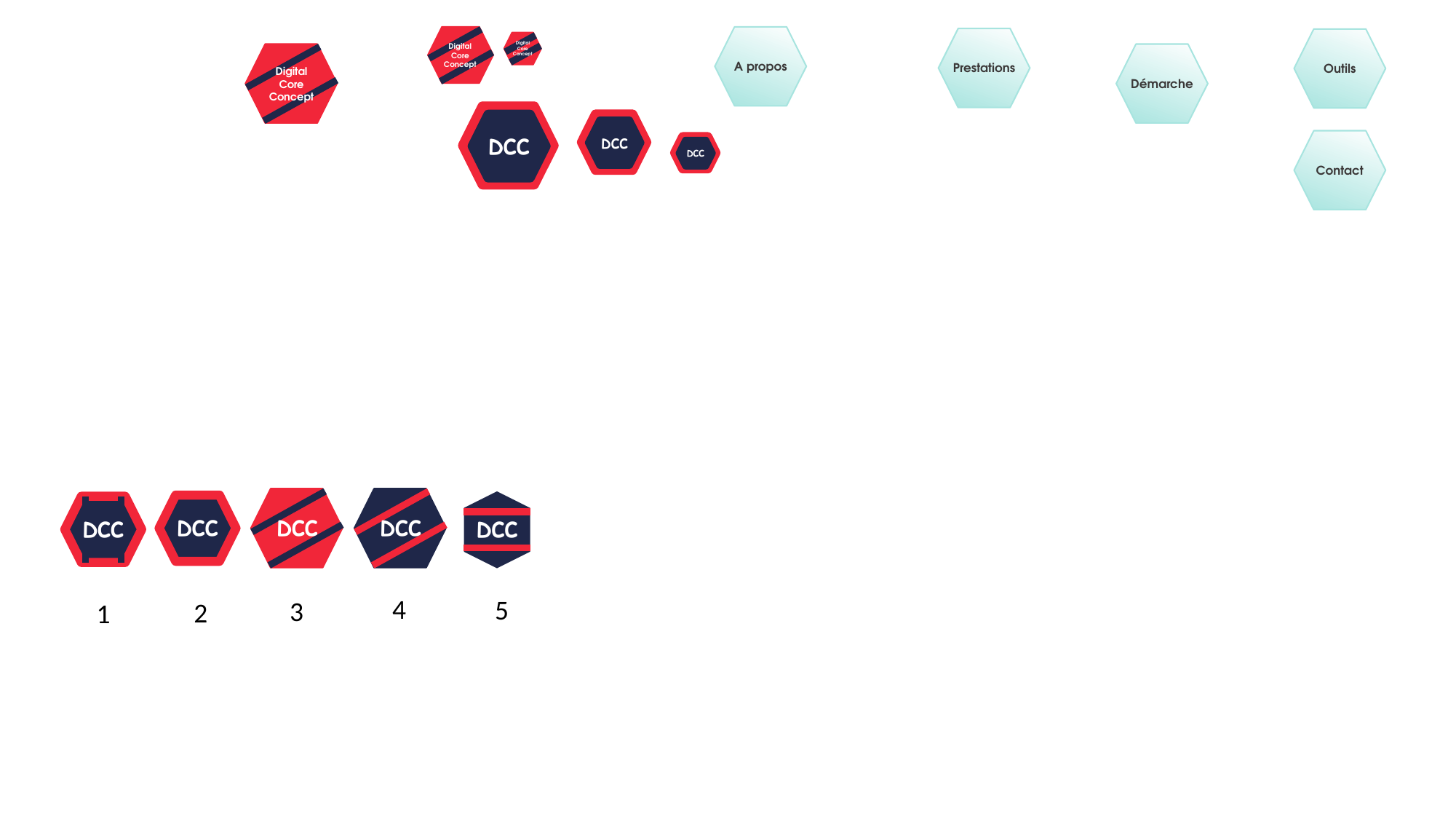

Digital
Core
Concept
A propos
Prestations
Outils

Digital
Core
Concept

Digital
Core
Concept
Démarche

DCC

DCC
DCC
Contact

DCC

DCC

DCC

DCC

DCC

DCC
4
5
3
2
1